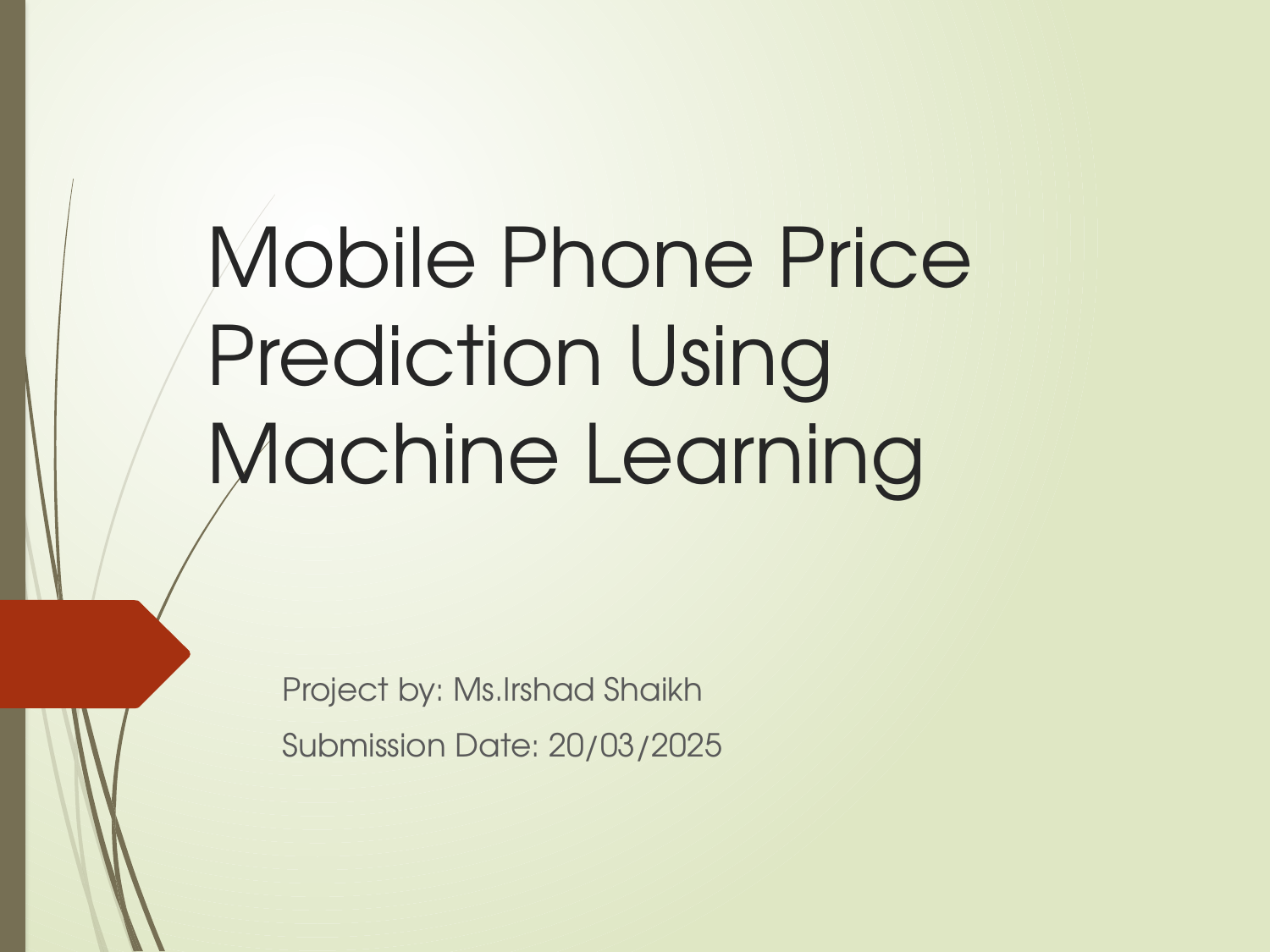

# Mobile Phone Price Prediction Using Machine Learning
Project by: Ms.Irshad Shaikh
Submission Date: 20/03/2025